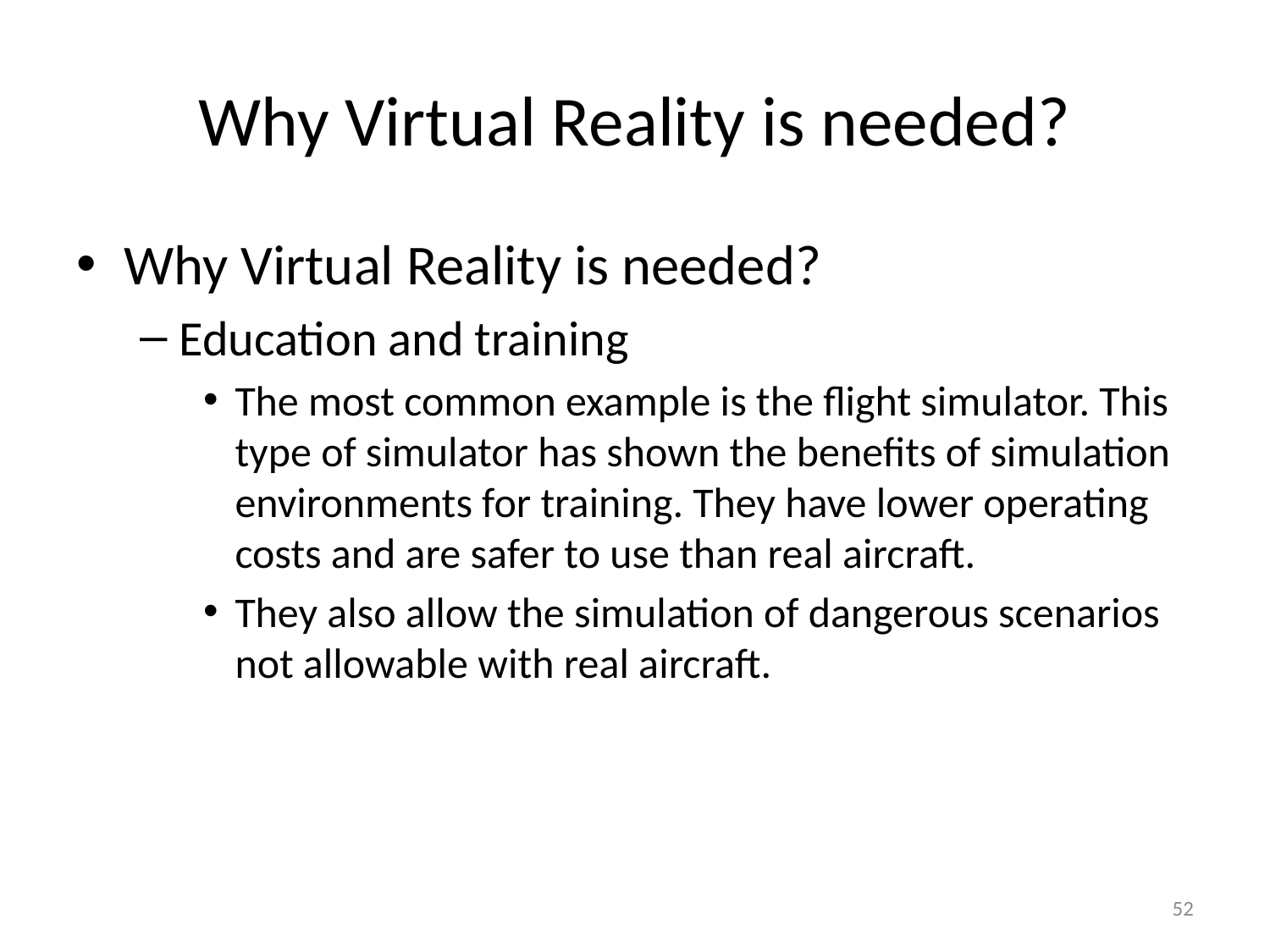

# Why Virtual Reality is needed?
Why Virtual Reality is needed?
Education and training
The most common example is the flight simulator. This type of simulator has shown the benefits of simulation environments for training. They have lower operating costs and are safer to use than real aircraft.
They also allow the simulation of dangerous scenarios not allowable with real aircraft.

52